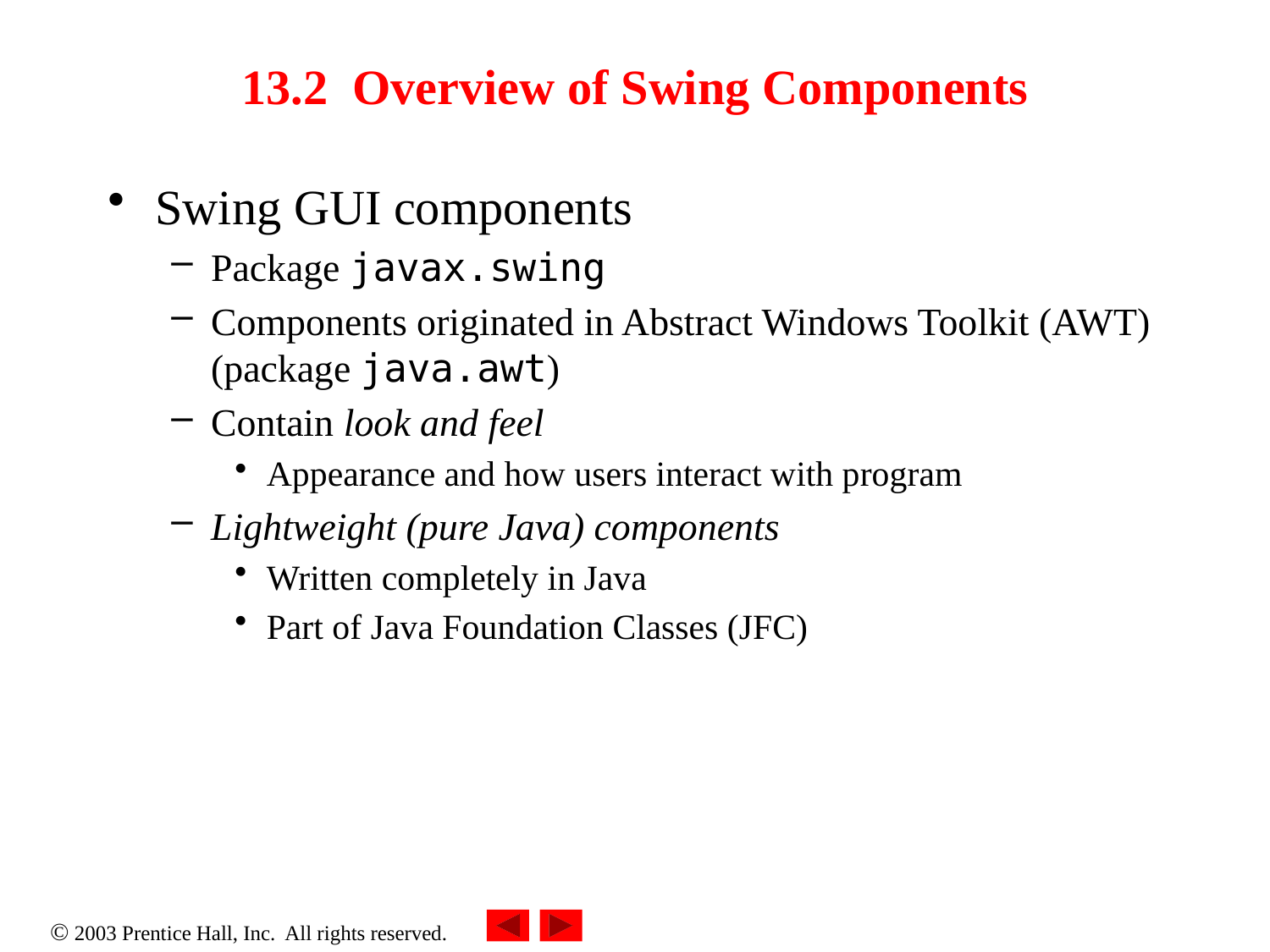

7
# 13.2  Overview of Swing Components
Swing GUI components
Package javax.swing
Components originated in Abstract Windows Toolkit (AWT) (package java.awt)
Contain look and feel
Appearance and how users interact with program
Lightweight (pure Java) components
Written completely in Java
Part of Java Foundation Classes (JFC)